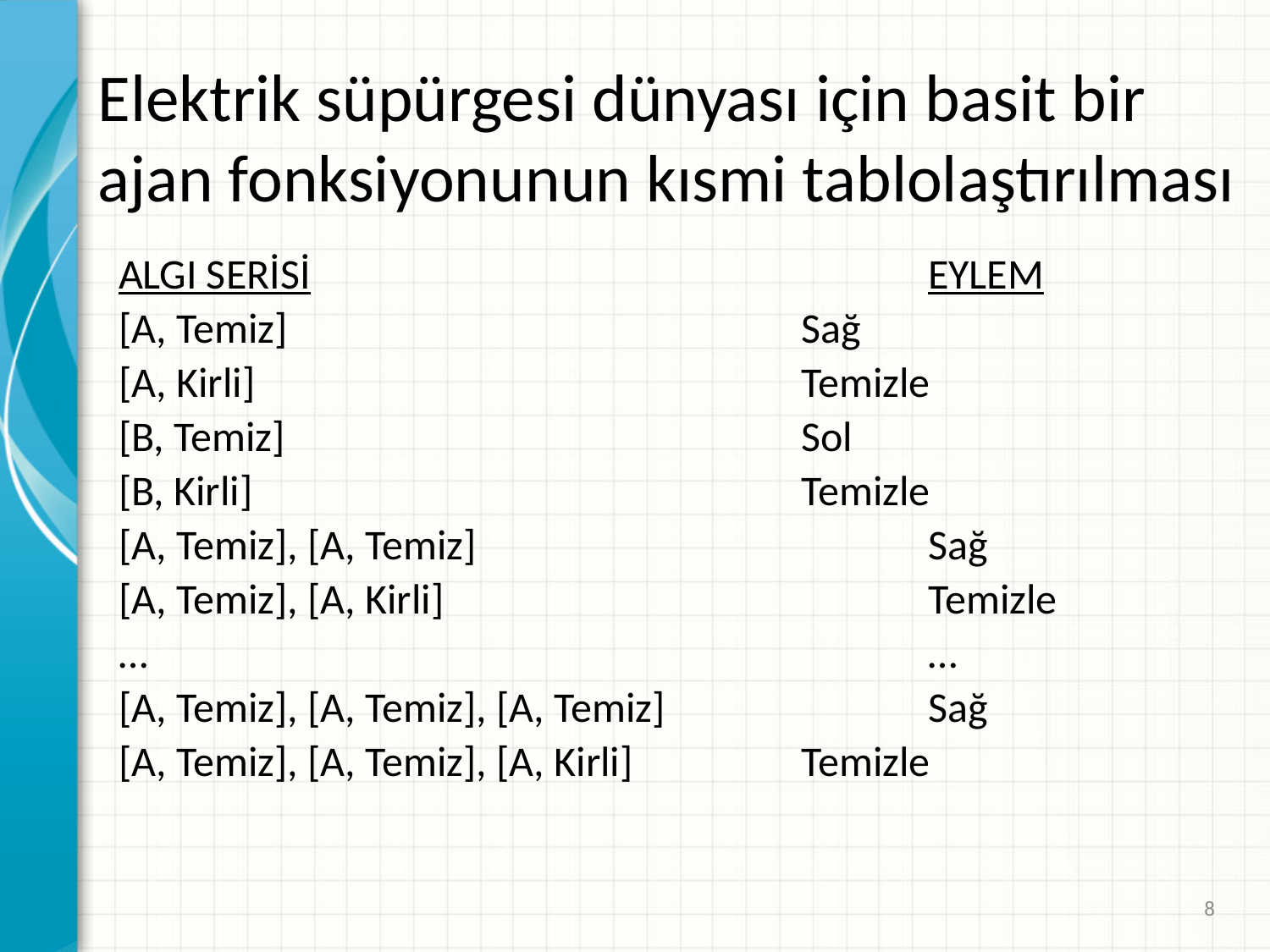

# Elektrik süpürgesi dünyası için basit bir ajan fonksiyonunun kısmi tablolaştırılması
ALGI SERİSİ            				EYLEM
[A, Temiz]					Sağ
[A, Kirli]					Temizle
[B, Temiz]					Sol
[B, Kirli]					Temizle
[A, Temiz], [A, Temiz]				Sağ
[A, Temiz], [A, Kirli]				Temizle
… 							…
[A, Temiz], [A, Temiz], [A, Temiz] 		Sağ
[A, Temiz], [A, Temiz], [A, Kirli]		Temizle

8